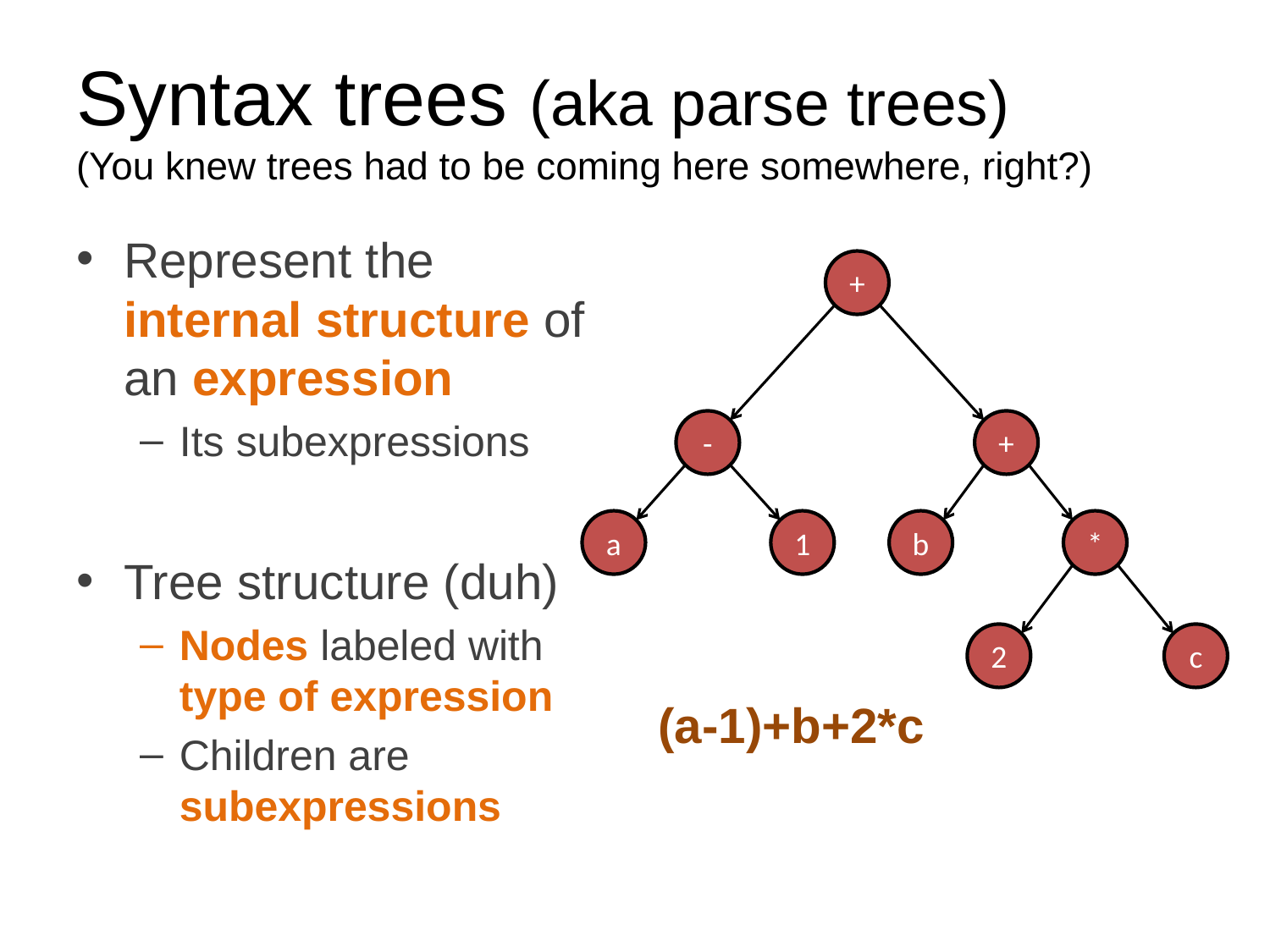

# Syntax trees (aka parse trees) (You knew trees had to be coming here somewhere, right?)
Represent the internal structure of an expression
Its subexpressions

Tree structure (duh)
Nodes labeled with type of expression
Children are subexpressions
+
-
+
a
1
b
*
2
c
(a-1)+b+2*c